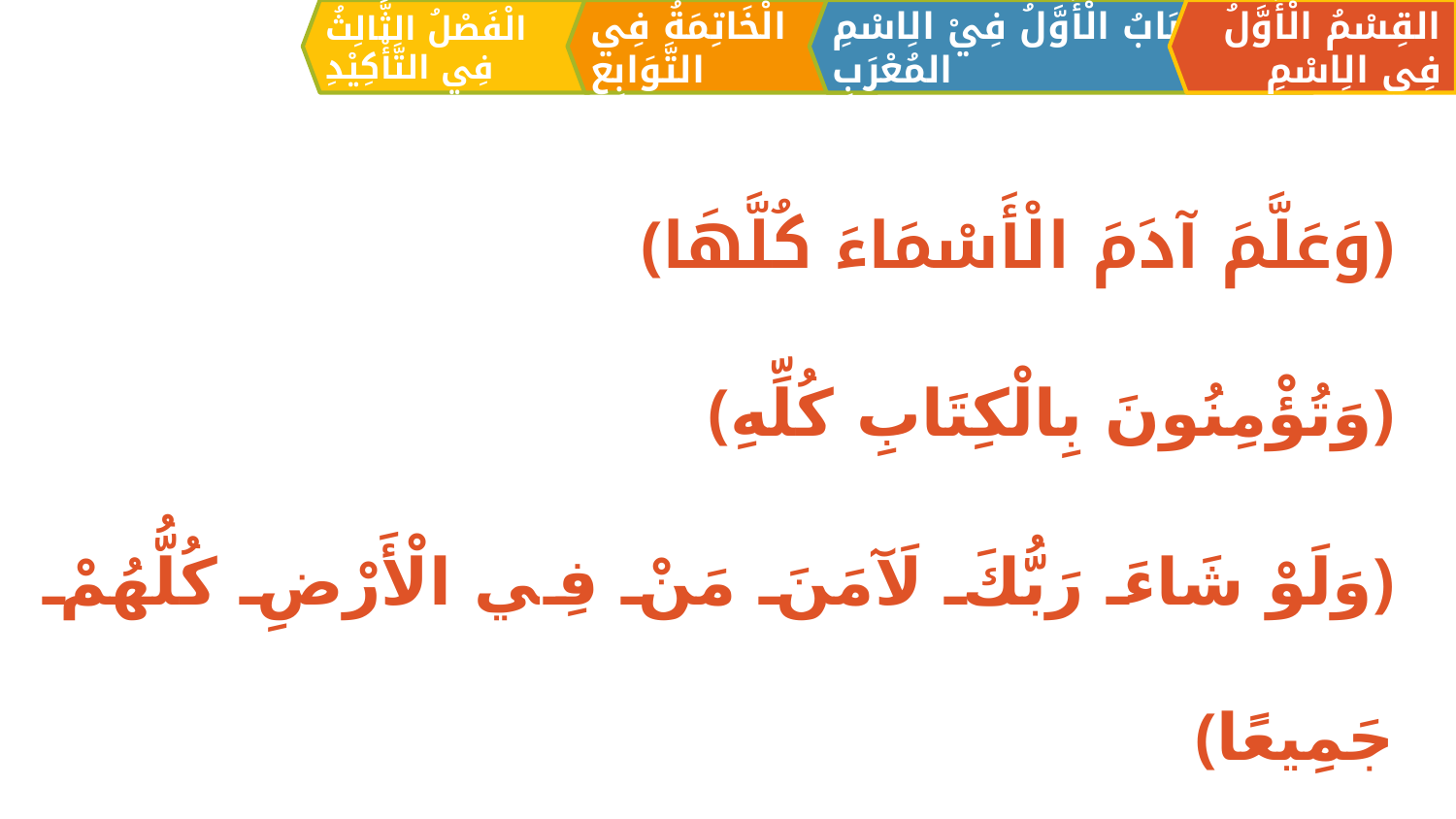

الْفَصْلُ الثَّالِثُ فِي التَّأْكِيْدِ
الْخَاتِمَةُ فِي التَّوَابِعِ
القِسْمُ الْأَوَّلُ فِي الِاسْمِ
اَلبَابُ الْأَوَّلُ فِيْ الِاسْمِ المُعْرَبِ
﴿وَعَلَّمَ آدَمَ الْأَسْمَاءَ كُلَّهَا﴾
﴿وَتُؤْمِنُونَ بِالْكِتَابِ كُلِّهِ﴾
﴿وَلَوْ شَاءَ رَبُّكَ لَآمَنَ مَنْ فِي الْأَرْضِ كُلُّهُمْ جَمِيعًا﴾